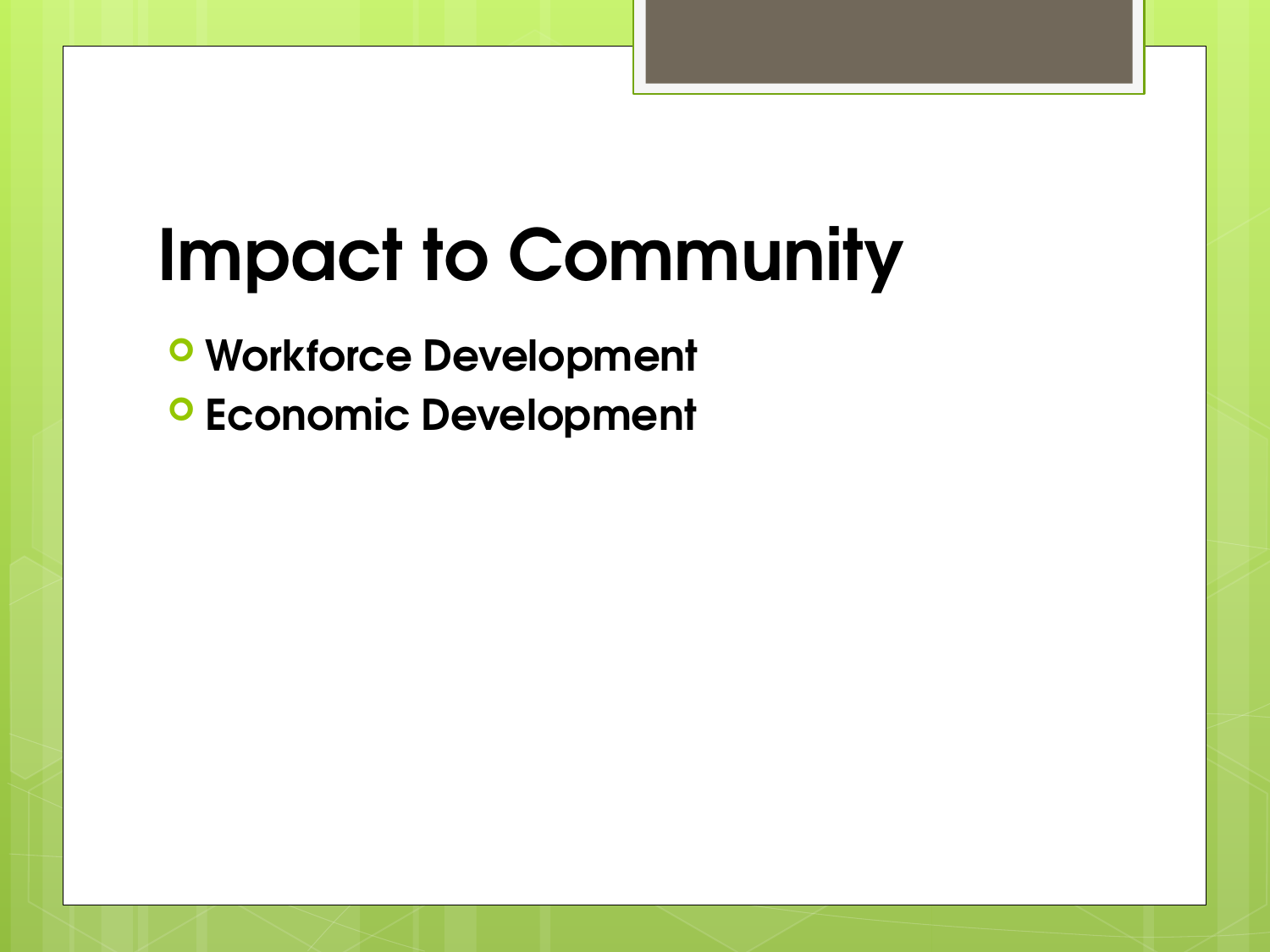

# Impact to Community
Workforce Development
Economic Development